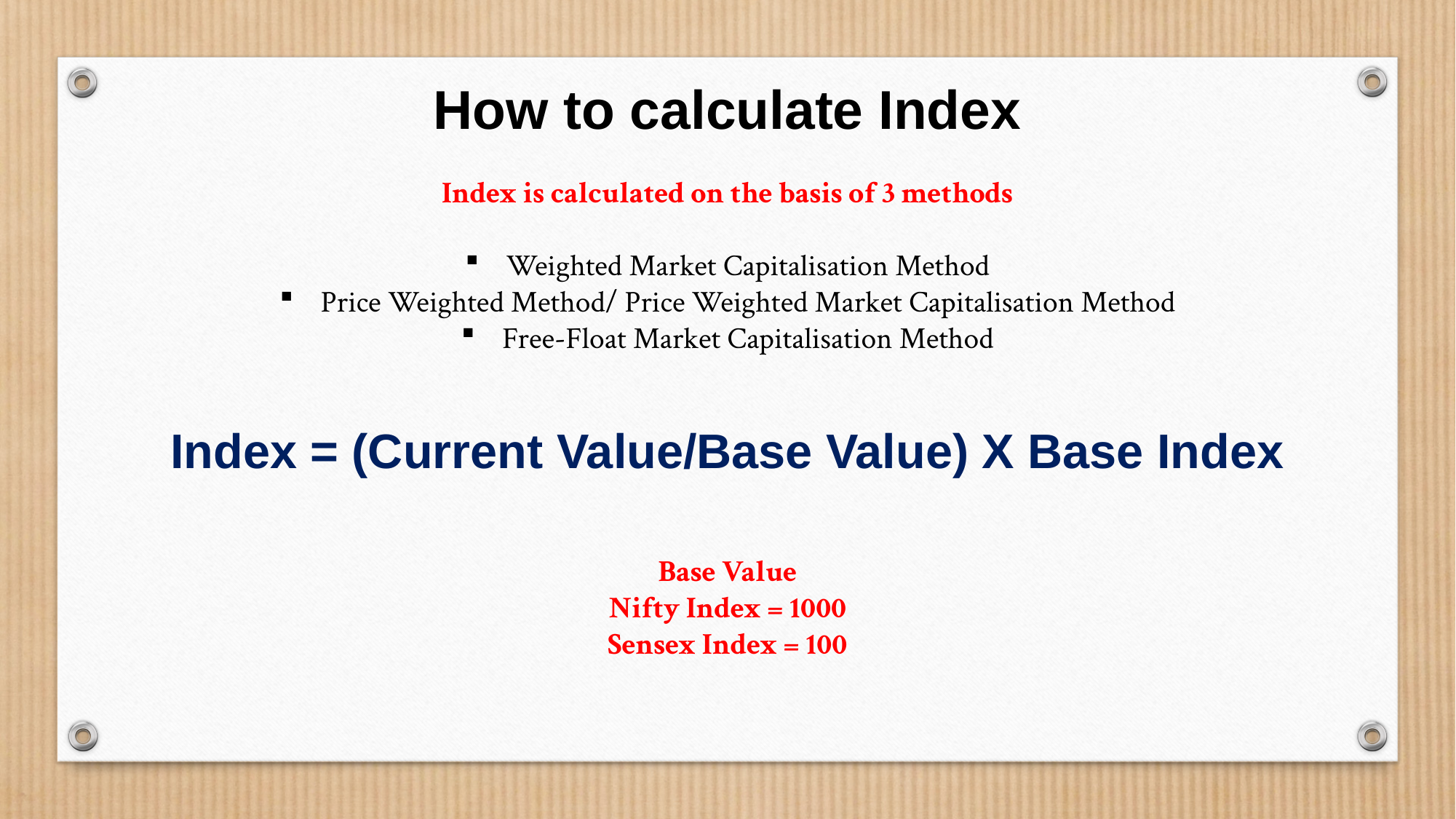

How to calculate Index

Index is calculated on the basis of 3 methods

Weighted Market Capitalisation Method
Price Weighted Method/ Price Weighted Market Capitalisation Method
Free-Float Market Capitalisation Method

Index = (Current Value/Base Value) X Base Index

Base Value
Nifty Index = 1000
Sensex Index = 100